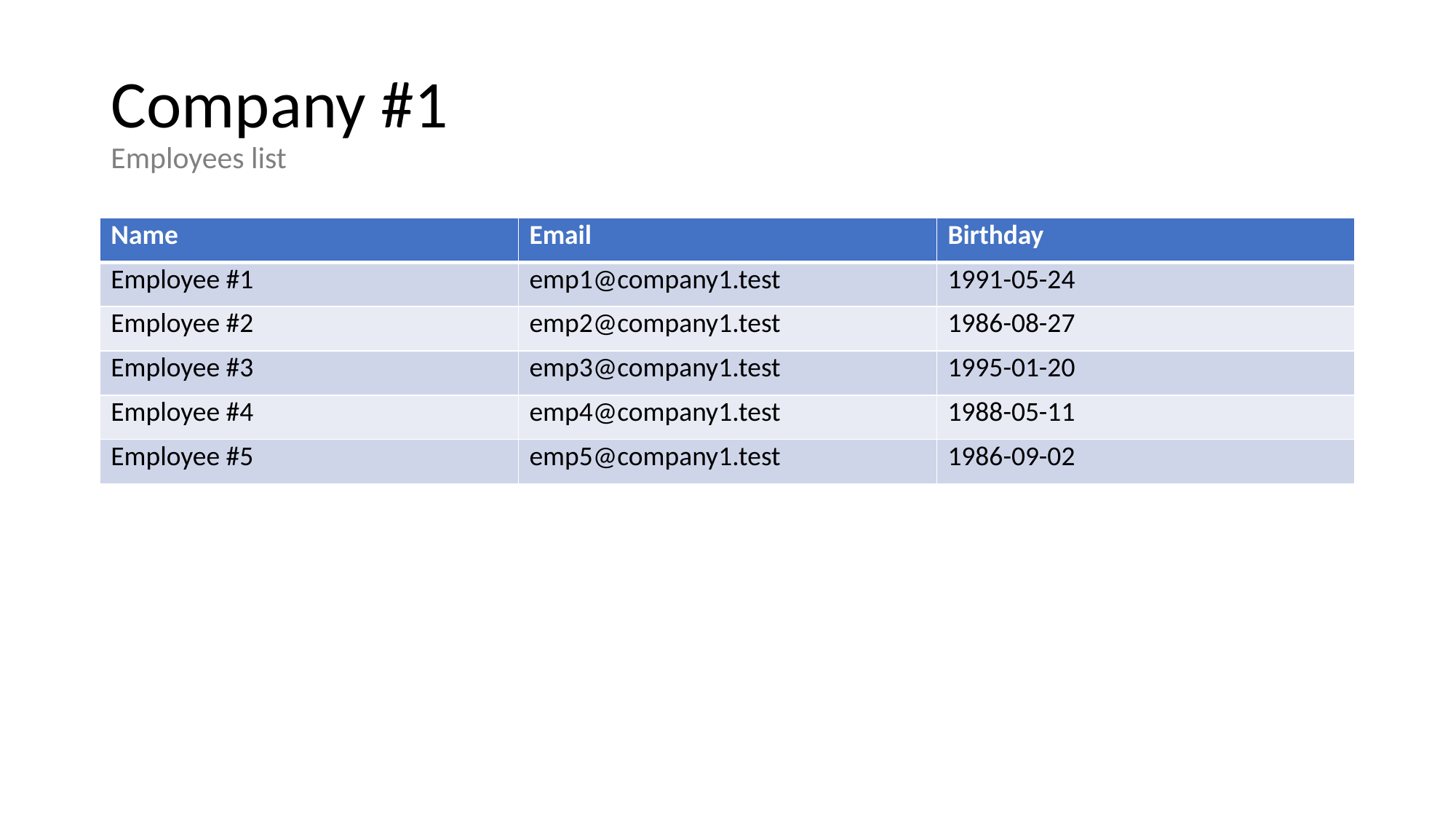

# Company #1 Employees list
| Name | Email | Birthday |
| --- | --- | --- |
| Employee #1 | emp1@company1.test | 1991-05-24 |
| Employee #2 | emp2@company1.test | 1986-08-27 |
| Employee #3 | emp3@company1.test | 1995-01-20 |
| Employee #4 | emp4@company1.test | 1988-05-11 |
| Employee #5 | emp5@company1.test | 1986-09-02 |